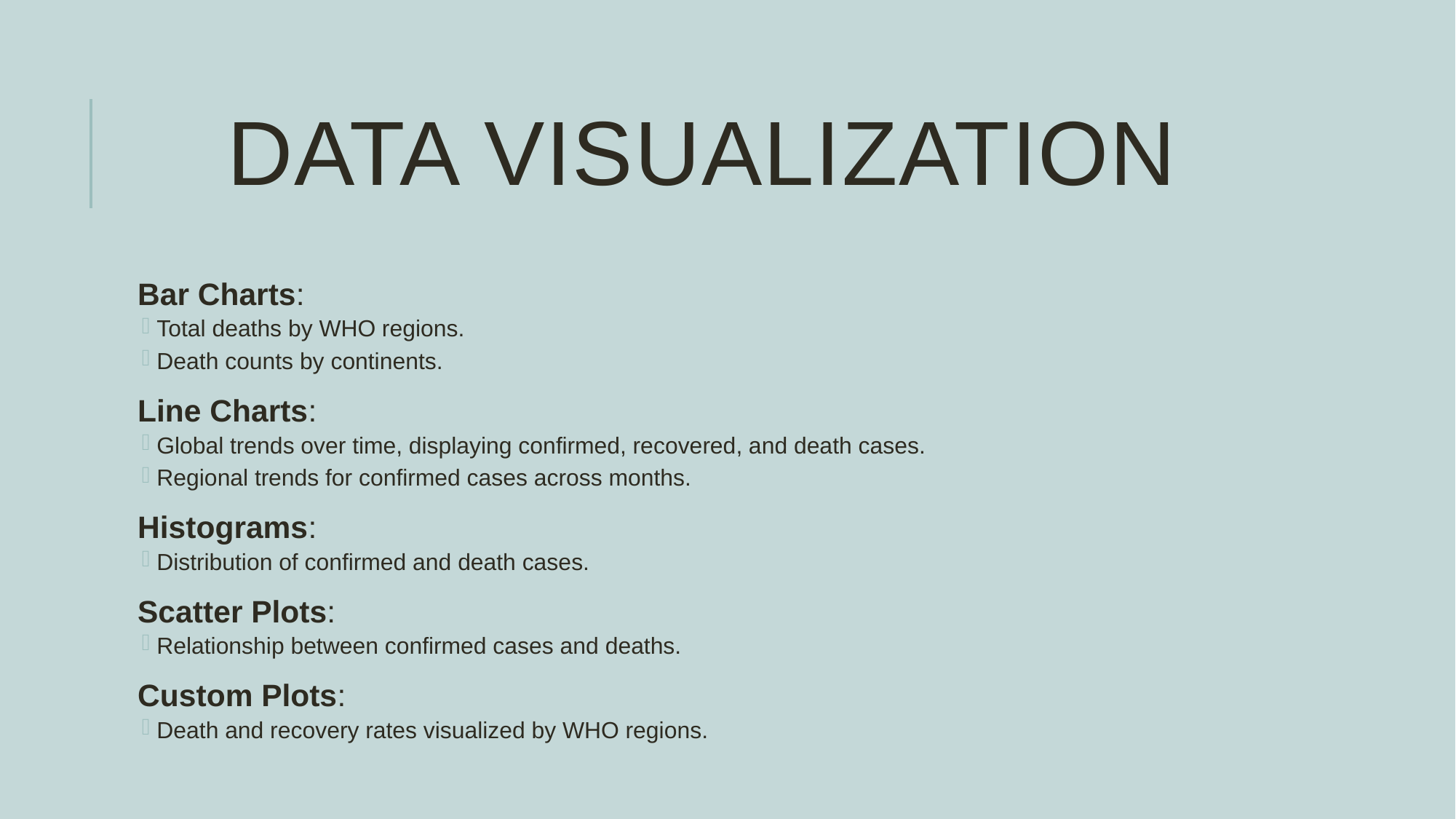

# DATA VISUALIZATION
Bar Charts:
Total deaths by WHO regions.
Death counts by continents.
Line Charts:
Global trends over time, displaying confirmed, recovered, and death cases.
Regional trends for confirmed cases across months.
Histograms:
Distribution of confirmed and death cases.
Scatter Plots:
Relationship between confirmed cases and deaths.
Custom Plots:
Death and recovery rates visualized by WHO regions.